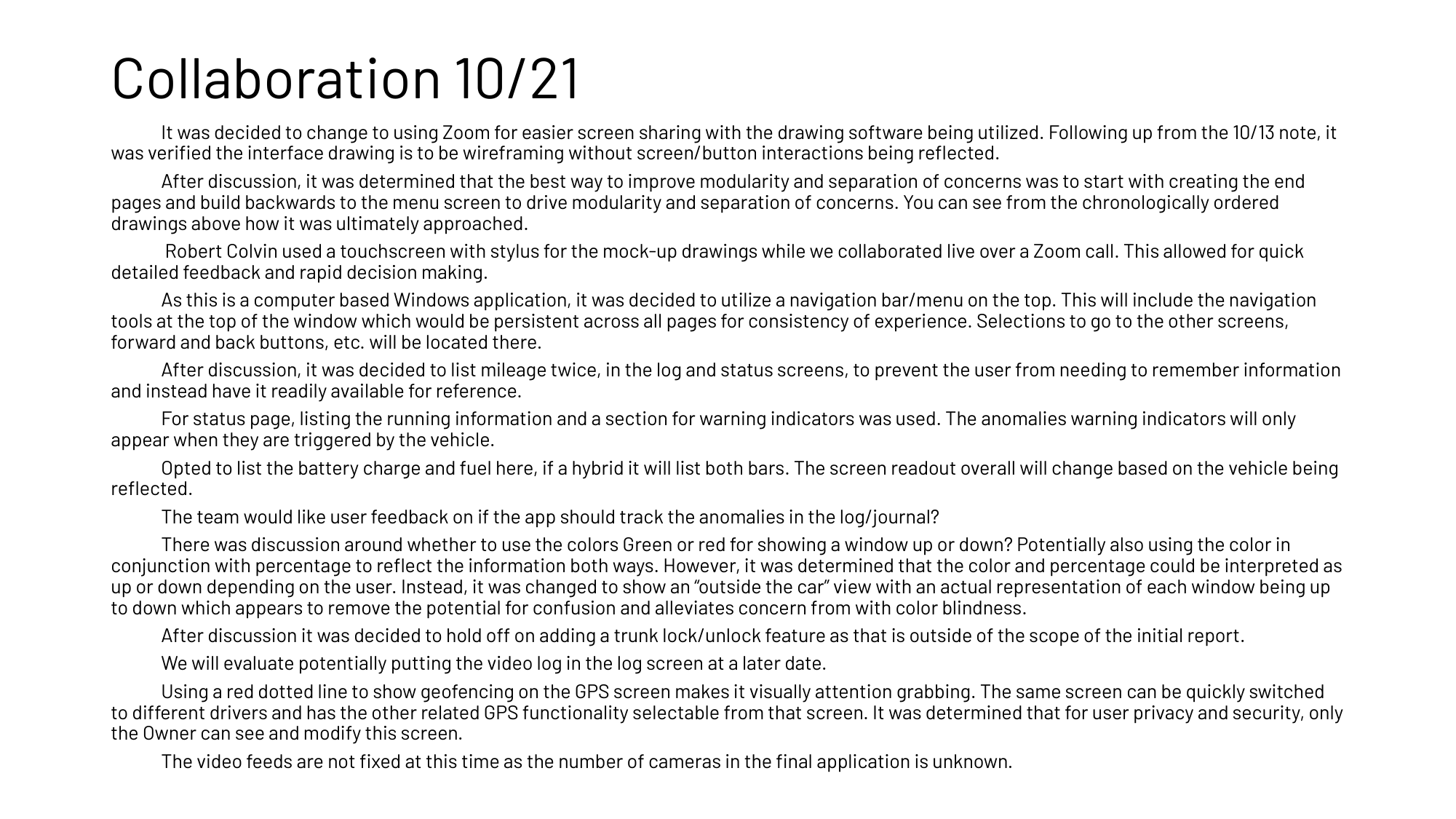

# Collaboration 10/21
	It was decided to change to using Zoom for easier screen sharing with the drawing software being utilized. Following up from the 10/13 note, it was verified the interface drawing is to be wireframing without screen/button interactions being reflected.
	After discussion, it was determined that the best way to improve modularity and separation of concerns was to start with creating the end pages and build backwards to the menu screen to drive modularity and separation of concerns. You can see from the chronologically ordered drawings above how it was ultimately approached.
	 Robert Colvin used a touchscreen with stylus for the mock-up drawings while we collaborated live over a Zoom call. This allowed for quick detailed feedback and rapid decision making.
	As this is a computer based Windows application, it was decided to utilize a navigation bar/menu on the top. This will include the navigation tools at the top of the window which would be persistent across all pages for consistency of experience. Selections to go to the other screens, forward and back buttons, etc. will be located there.
	After discussion, it was decided to list mileage twice, in the log and status screens, to prevent the user from needing to remember information and instead have it readily available for reference.
	For status page, listing the running information and a section for warning indicators was used. The anomalies warning indicators will only appear when they are triggered by the vehicle.
	Opted to list the battery charge and fuel here, if a hybrid it will list both bars. The screen readout overall will change based on the vehicle being reflected.
	The team would like user feedback on if the app should track the anomalies in the log/journal?
	There was discussion around whether to use the colors Green or red for showing a window up or down? Potentially also using the color in conjunction with percentage to reflect the information both ways. However, it was determined that the color and percentage could be interpreted as up or down depending on the user. Instead, it was changed to show an “outside the car” view with an actual representation of each window being up to down which appears to remove the potential for confusion and alleviates concern from with color blindness.
	After discussion it was decided to hold off on adding a trunk lock/unlock feature as that is outside of the scope of the initial report.
	We will evaluate potentially putting the video log in the log screen at a later date.
	Using a red dotted line to show geofencing on the GPS screen makes it visually attention grabbing. The same screen can be quickly switched to different drivers and has the other related GPS functionality selectable from that screen. It was determined that for user privacy and security, only the Owner can see and modify this screen.
	The video feeds are not fixed at this time as the number of cameras in the final application is unknown.